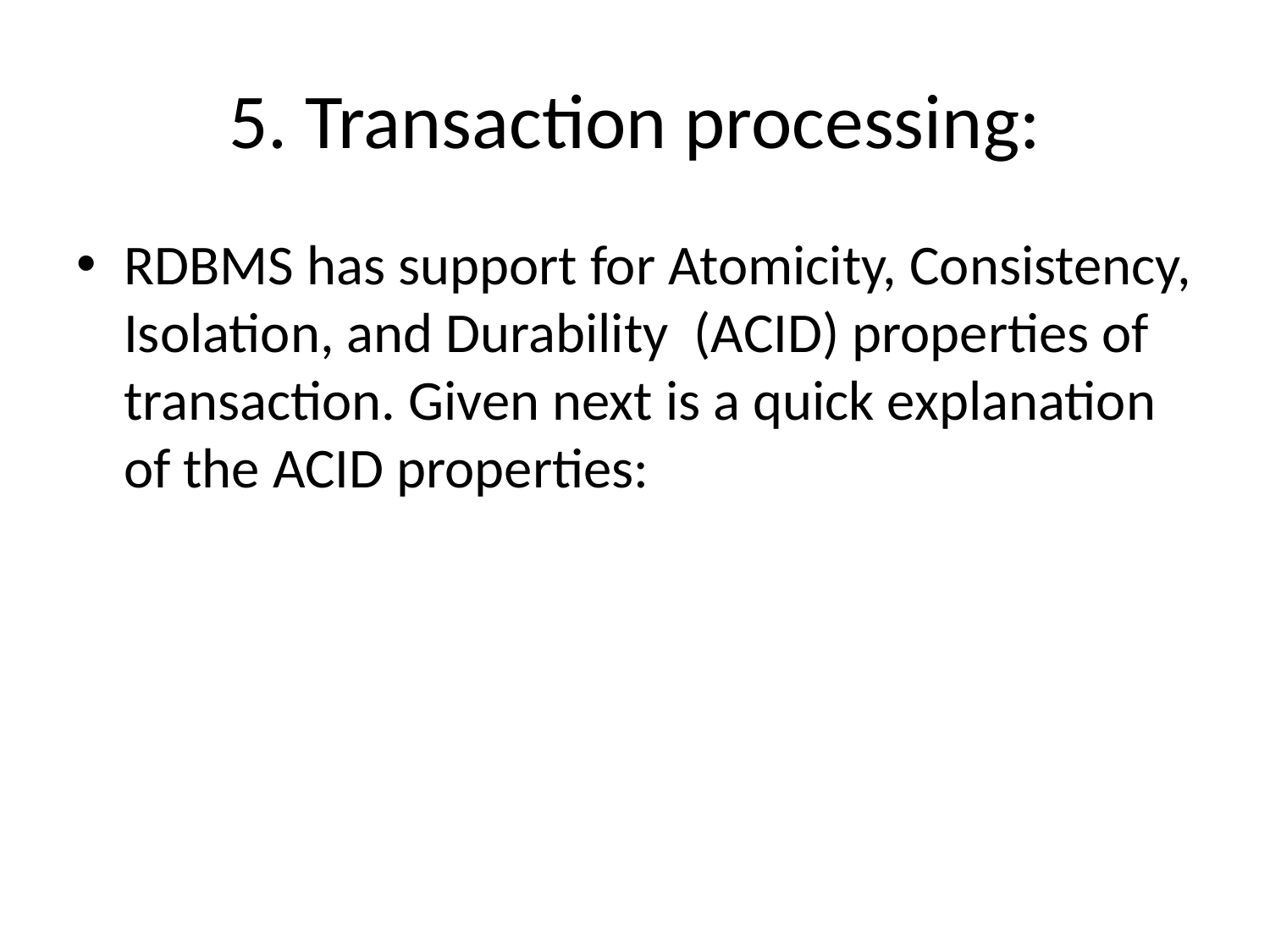

# 5. Transaction processing:
RDBMS has support for Atomicity, Consistency, Isolation, and Durability  (ACID) properties of transaction. Given next is a quick explanation of the ACID properties: